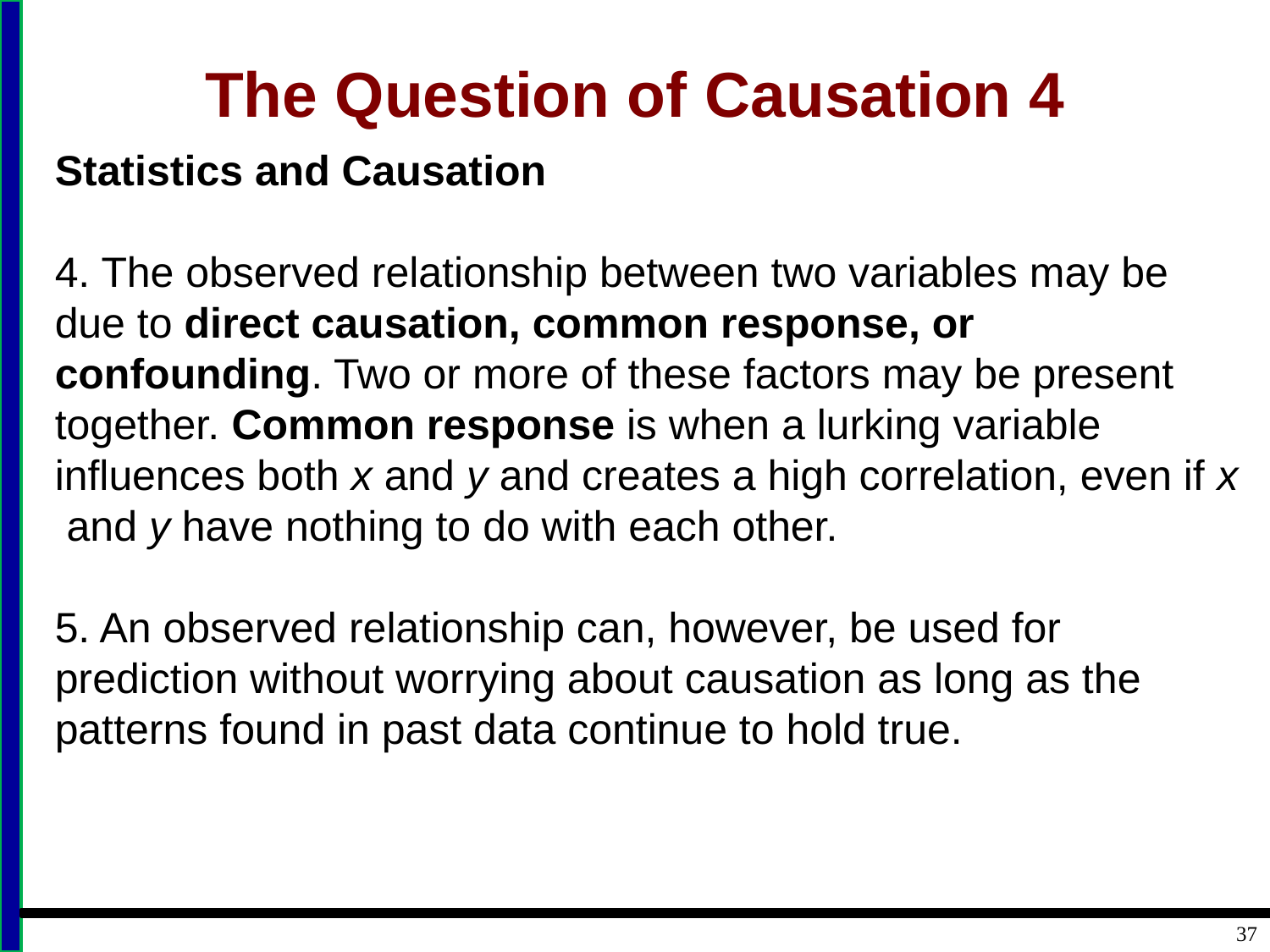

# The Question of Causation 4
Statistics and Causation

4. The observed relationship between two variables may be due to direct causation, common response, or confounding. Two or more of these factors may be present together. Common response is when a lurking variable influences both x and y and creates a high correlation, even if x  and y have nothing to do with each other.

5. An observed relationship can, however, be used for prediction without worrying about causation as long as the patterns found in past data continue to hold true.